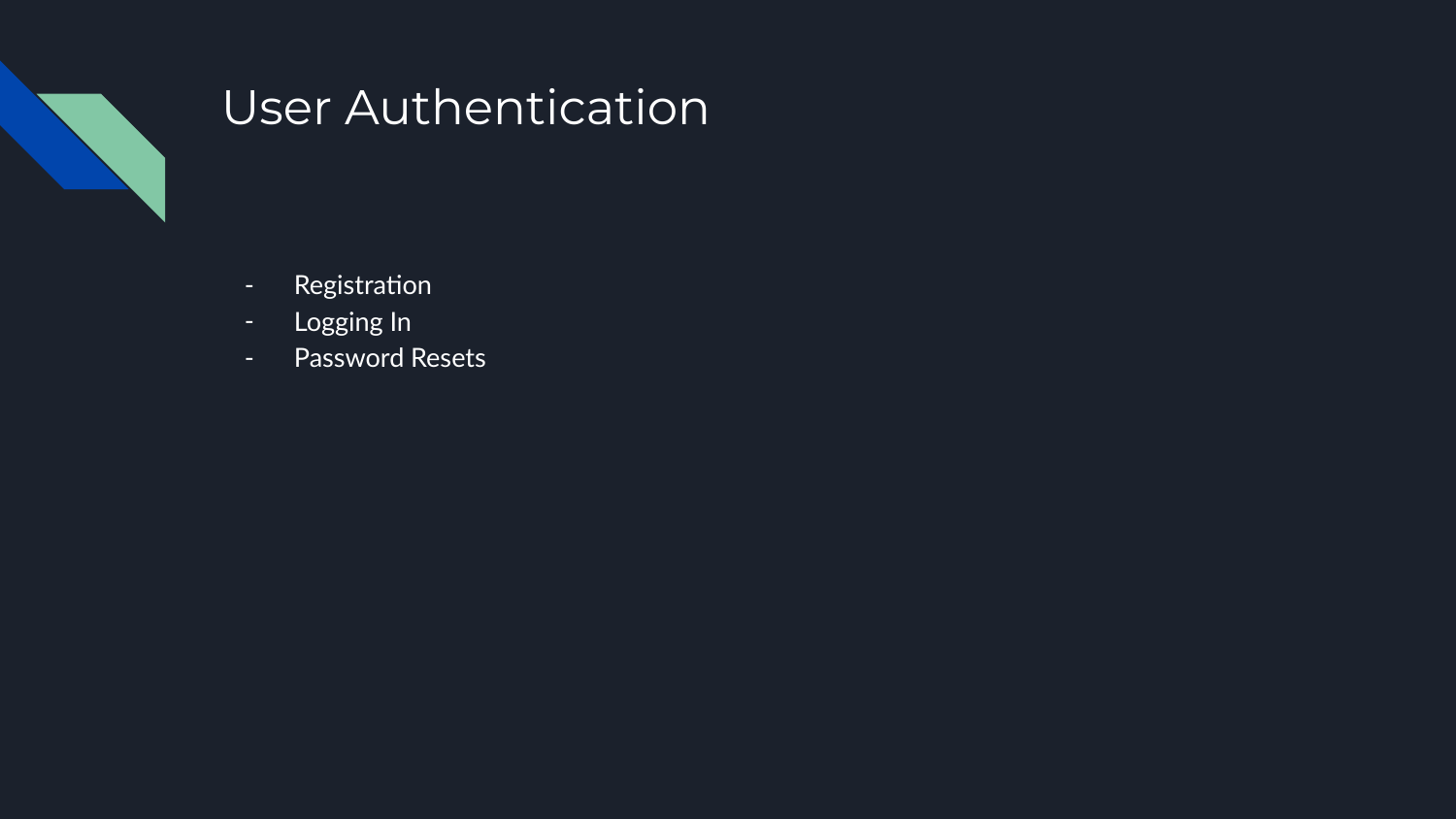

# User Authentication
Registration
Logging In
Password Resets